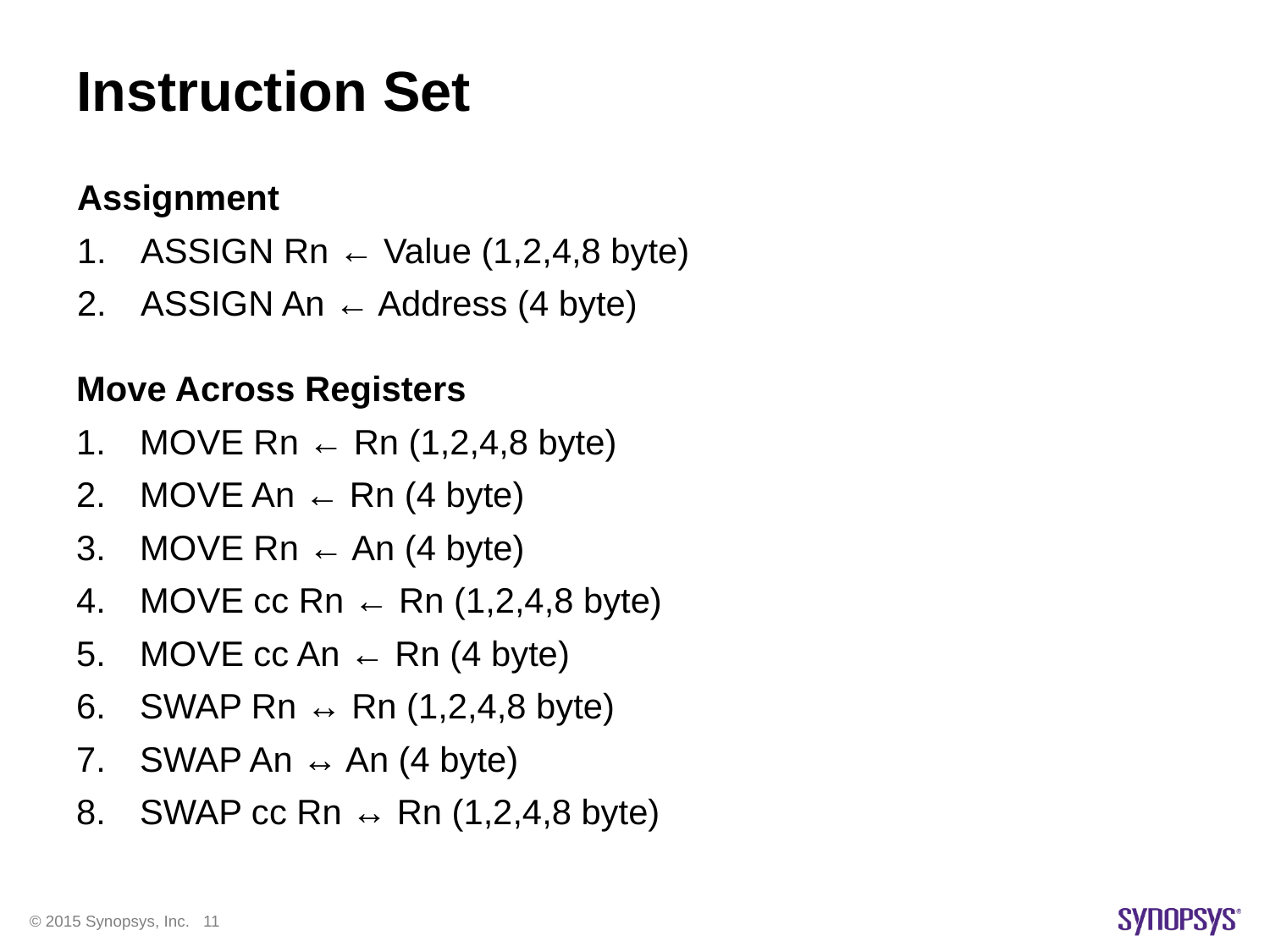

# Instruction Set
Assignment
ASSIGN Rn ← Value (1,2,4,8 byte)
ASSIGN An ← Address (4 byte)
Move Across Registers
MOVE Rn ← Rn (1,2,4,8 byte)
MOVE An ← Rn (4 byte)
MOVE Rn ← An (4 byte)
MOVE cc Rn ← Rn (1,2,4,8 byte)
MOVE cc An ← Rn (4 byte)
SWAP Rn ↔ Rn (1,2,4,8 byte)
SWAP An ↔ An (4 byte)
SWAP cc Rn ↔ Rn (1,2,4,8 byte)